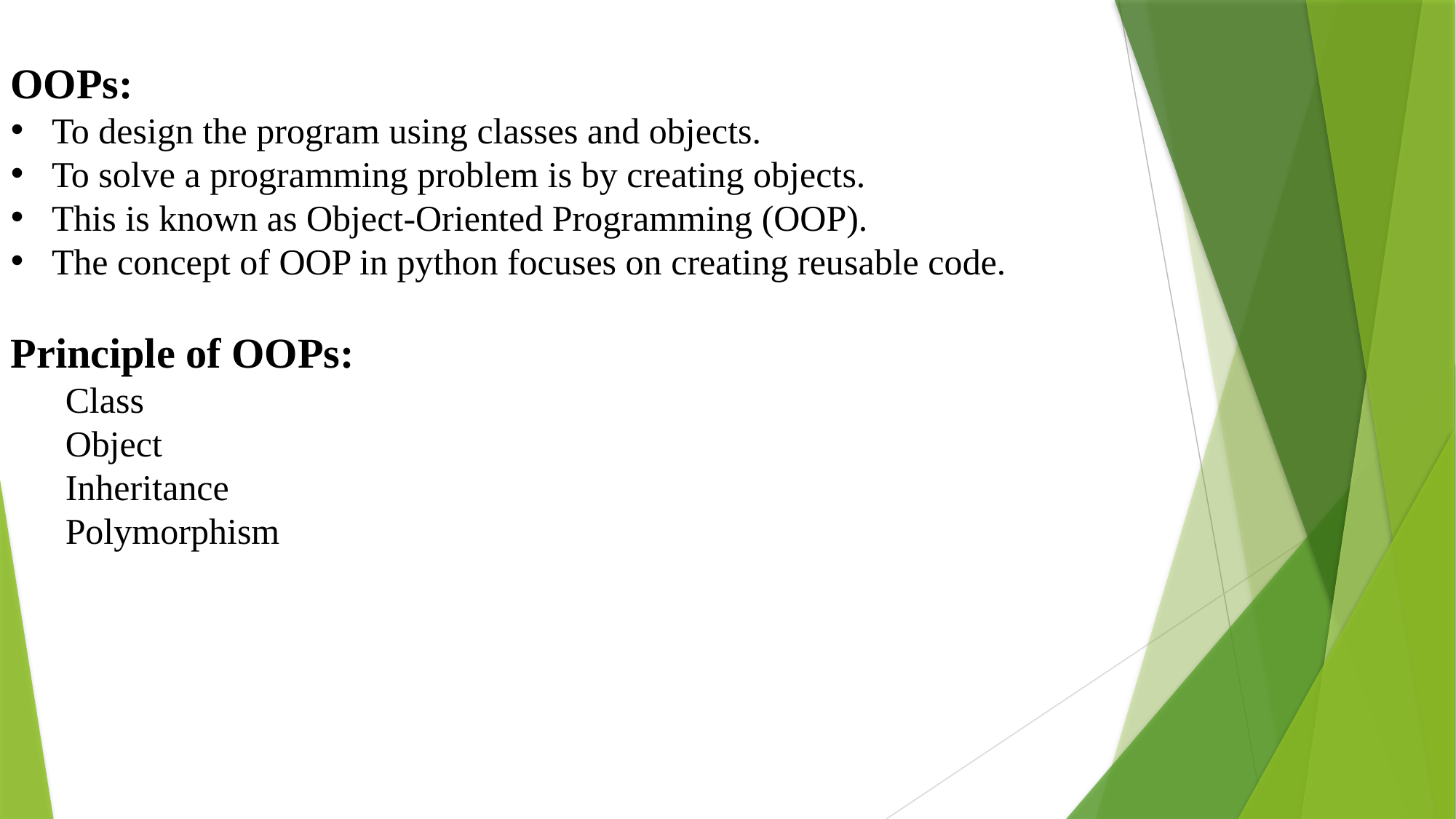

OOPs:
To design the program using classes and objects.
To solve a programming problem is by creating objects.
This is known as Object-Oriented Programming (OOP).
The concept of OOP in python focuses on creating reusable code.

Principle of OOPs:
Class
Object
Inheritance
Polymorphism